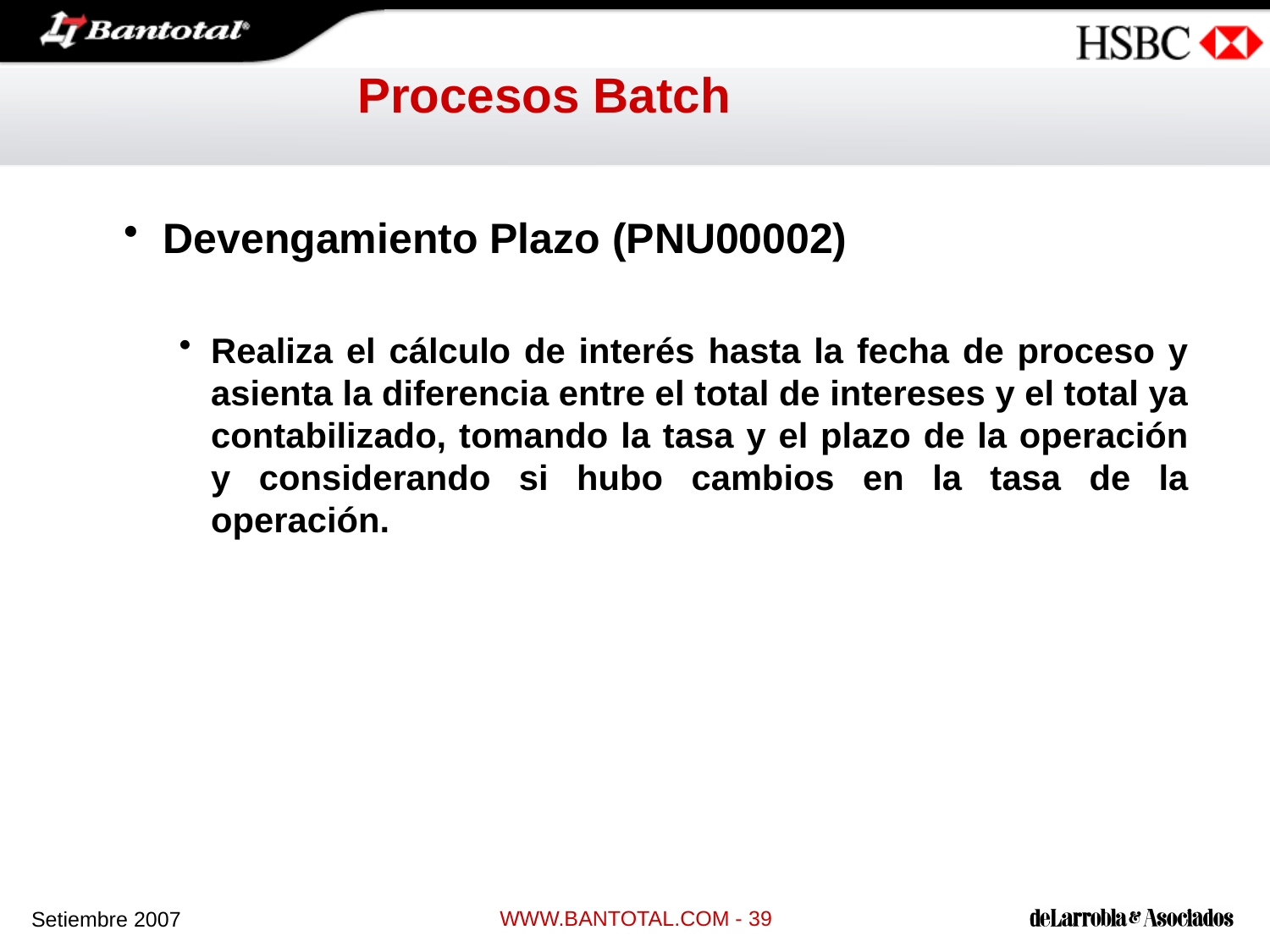

# Procesos Batch

Devengamiento Plazo (PNU00002)

Realiza el cálculo de interés hasta la fecha de proceso y asienta la diferencia entre el total de intereses y el total ya contabilizado, tomando la tasa y el plazo de la operación y considerando si hubo cambios en la tasa de la operación.

WWW.BANTOTAL.COM - 39
Setiembre 2007